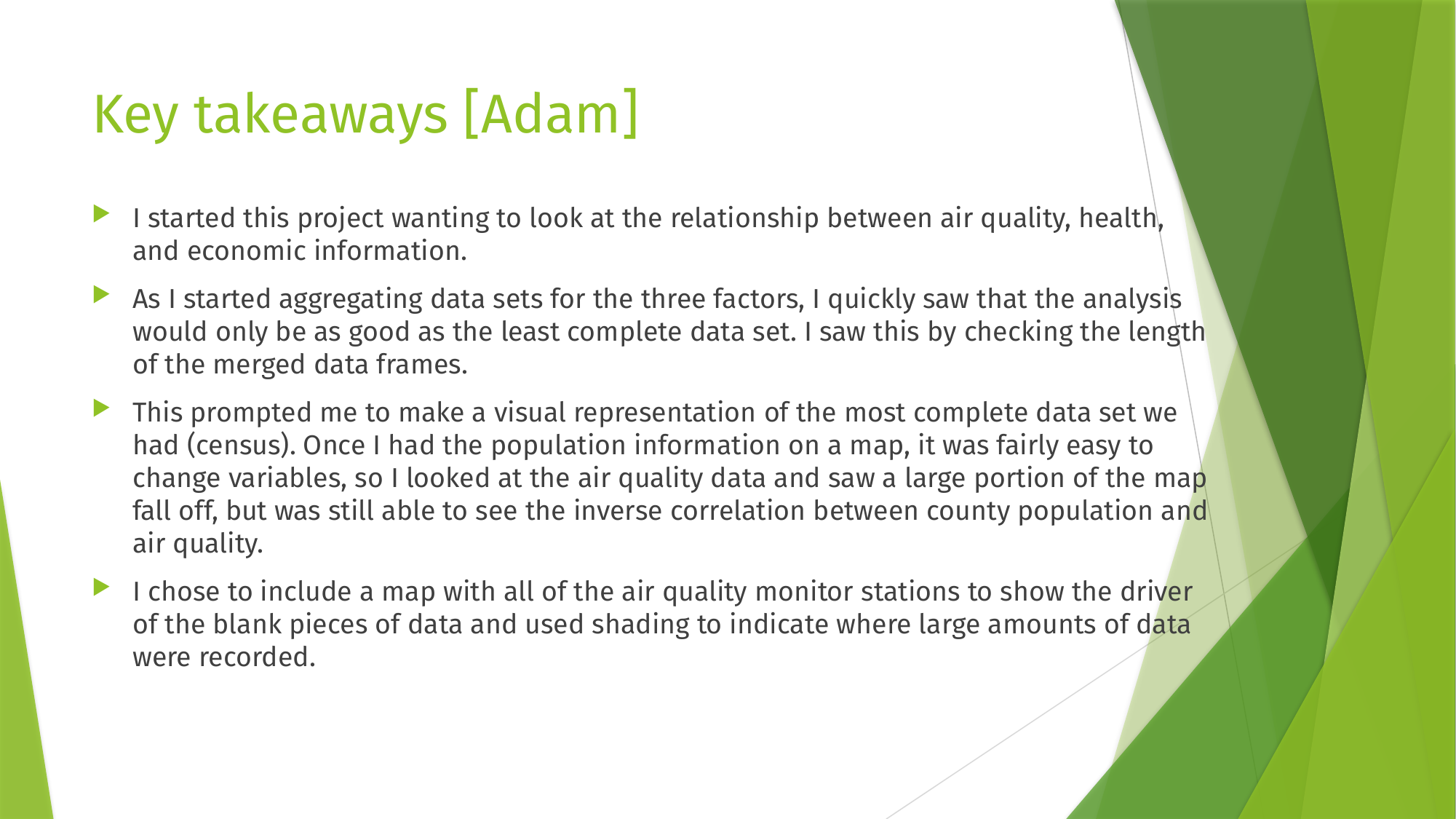

# Key takeaways [Adam]
I started this project wanting to look at the relationship between air quality, health, and economic information.
As I started aggregating data sets for the three factors, I quickly saw that the analysis would only be as good as the least complete data set. I saw this by checking the length of the merged data frames.
This prompted me to make a visual representation of the most complete data set we had (census). Once I had the population information on a map, it was fairly easy to change variables, so I looked at the air quality data and saw a large portion of the map fall off, but was still able to see the inverse correlation between county population and air quality.
I chose to include a map with all of the air quality monitor stations to show the driver of the blank pieces of data and used shading to indicate where large amounts of data were recorded.